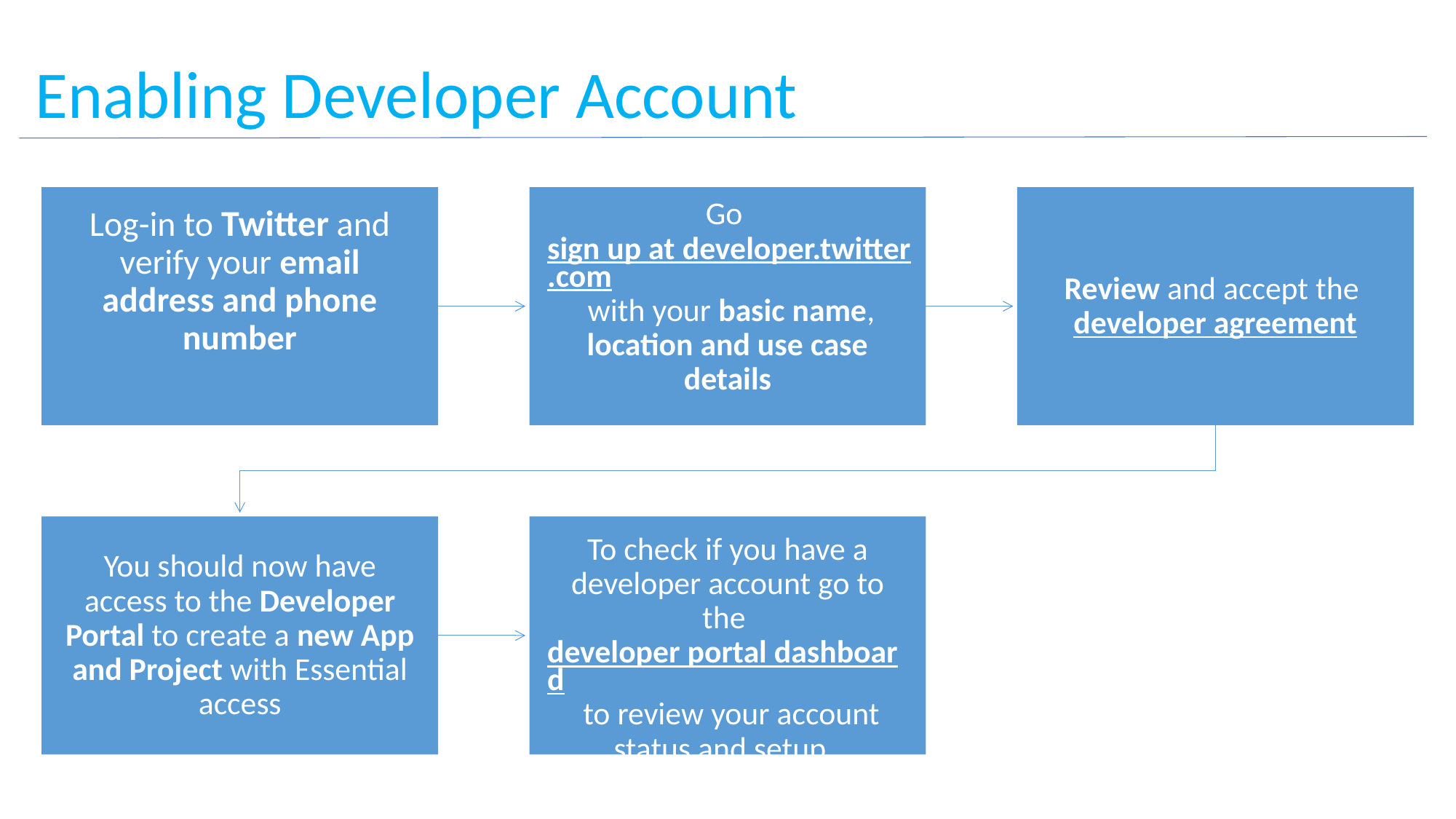

# Enabling Developer Account

Log-in to Twitter and verify your email address and phone number

Go sign up at developer.twitter.com with your basic name, location and use case details

Review and accept the developer agreement

You should now have access to the Developer Portal to create a new App and Project with Essential access
To check if you have a developer account go to the developer portal dashboard to review your account status and setup.